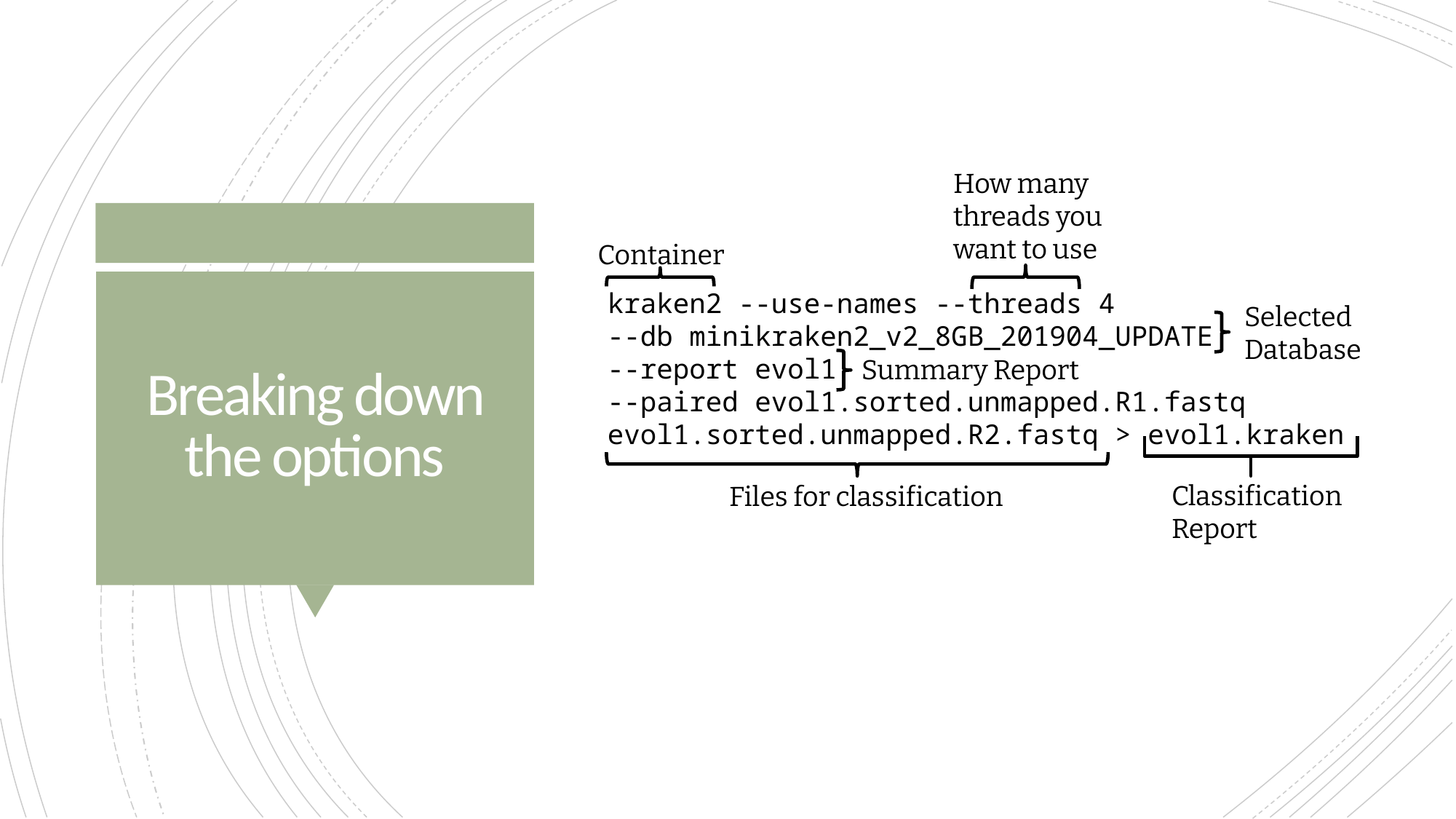

How many threads you want to use

Container
kraken2 --use-names --threads 4
--db minikraken2_v2_8GB_201904_UPDATE
--report evol1
--paired evol1.sorted.unmapped.R1.fastq evol1.sorted.unmapped.R2.fastq > evol1.kraken
# Breaking down the options
Selected Database

Summary Report

Classification Report
Files for classification